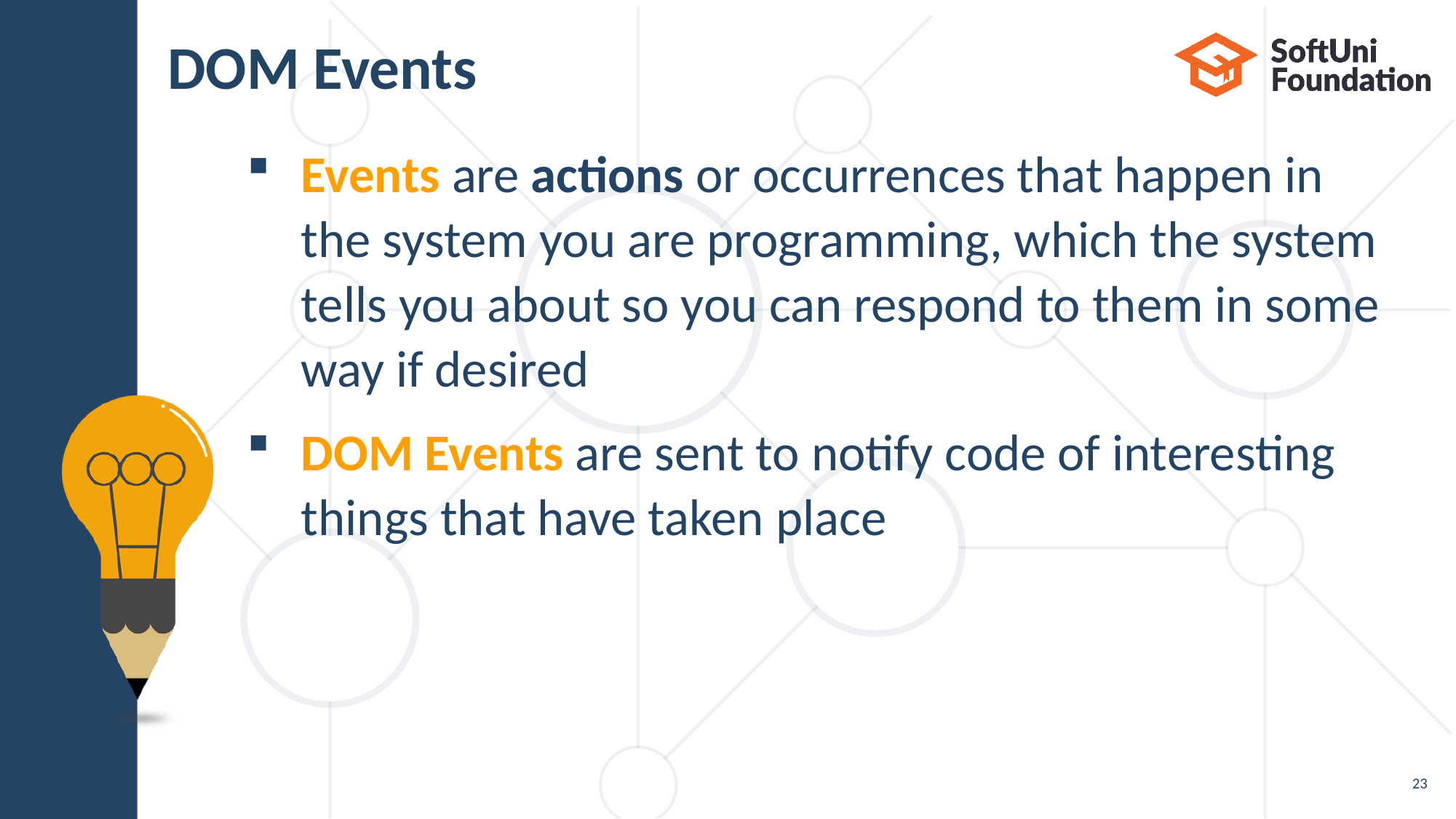

# DOM Events
Events are actions or occurrences that happen in
the system you are programming, which the system
tells you about so you can respond to them in some way if desired
DOM Events are sent to notify code of interesting
things that have taken place
23